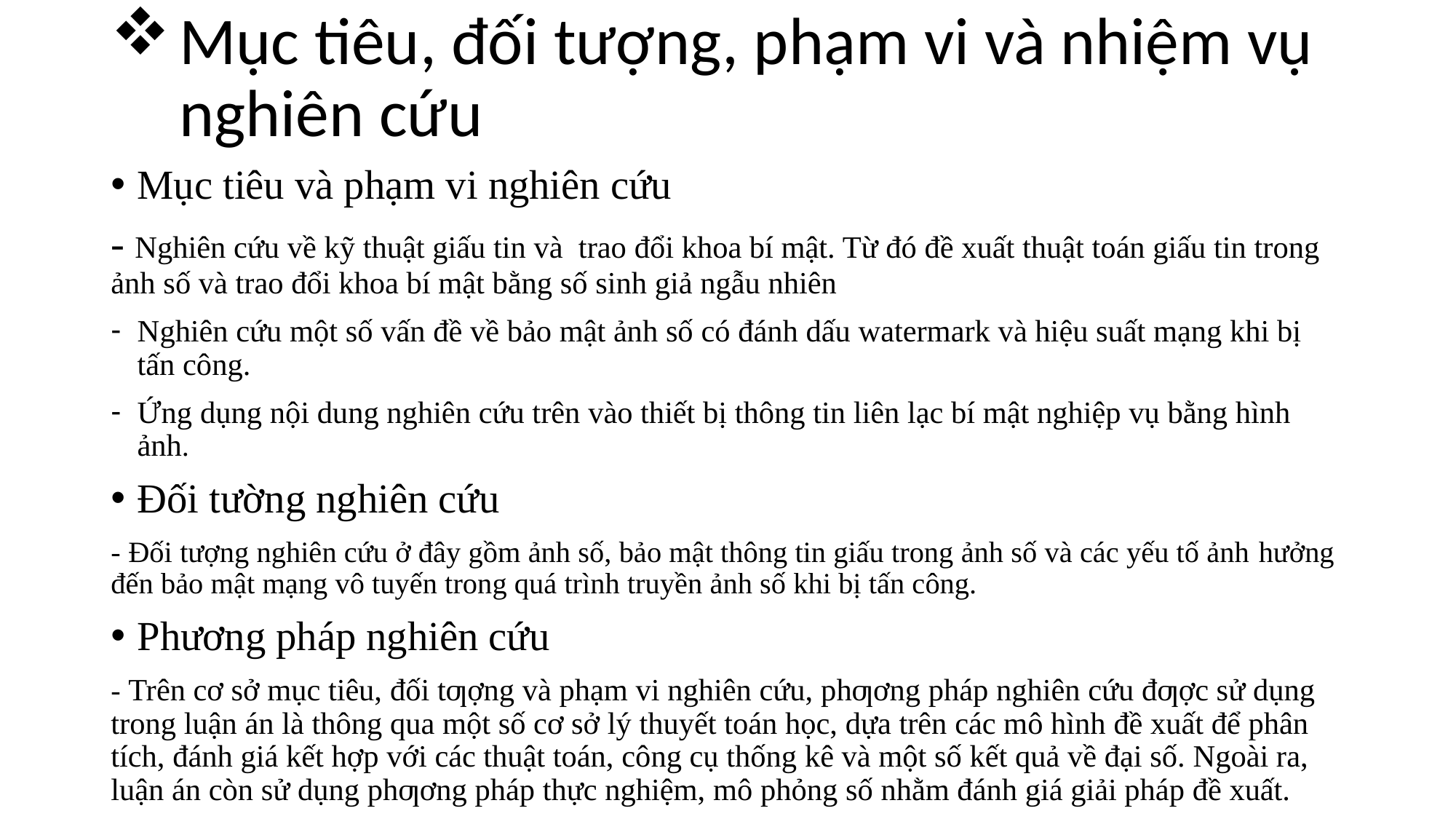

# Mục tiêu, đối tượng, phạm vi và nhiệm vụ nghiên cứu
Mục tiêu và phạm vi nghiên cứu
- Nghiên cứu về kỹ thuật giấu tin và  trao đổi khoa bí mật. Từ đó đề xuất thuật toán giấu tin trong ảnh số và trao đổi khoa bí mật bằng số sinh giả ngẫu nhiên
Nghiên cứu một số vấn đề về bảo mật ảnh số có đánh dấu watermark và hiệu suất mạng khi bị tấn công.
Ứng dụng nội dung nghiên cứu trên vào thiết bị thông tin liên lạc bí mật nghiệp vụ bằng hình ảnh.
Đối tường nghiên cứu
- Đối tượng nghiên cứu ở đây gồm ảnh số, bảo mật thông tin giấu trong ảnh số và các yếu tố ảnh hưởng đến bảo mật mạng vô tuyến trong quá trình truyền ảnh số khi bị tấn công.
Phương pháp nghiên cứu
- Trên cơ sở mục tiêu, đối tƣợng và phạm vi nghiên cứu, phƣơng pháp nghiên cứu đƣợc sử dụng trong luận án là thông qua một số cơ sở lý thuyết toán học, dựa trên các mô hình đề xuất để phân tích, đánh giá kết hợp với các thuật toán, công cụ thống kê và một số kết quả về đại số. Ngoài ra, luận án còn sử dụng phƣơng pháp thực nghiệm, mô phỏng số nhằm đánh giá giải pháp đề xuất.